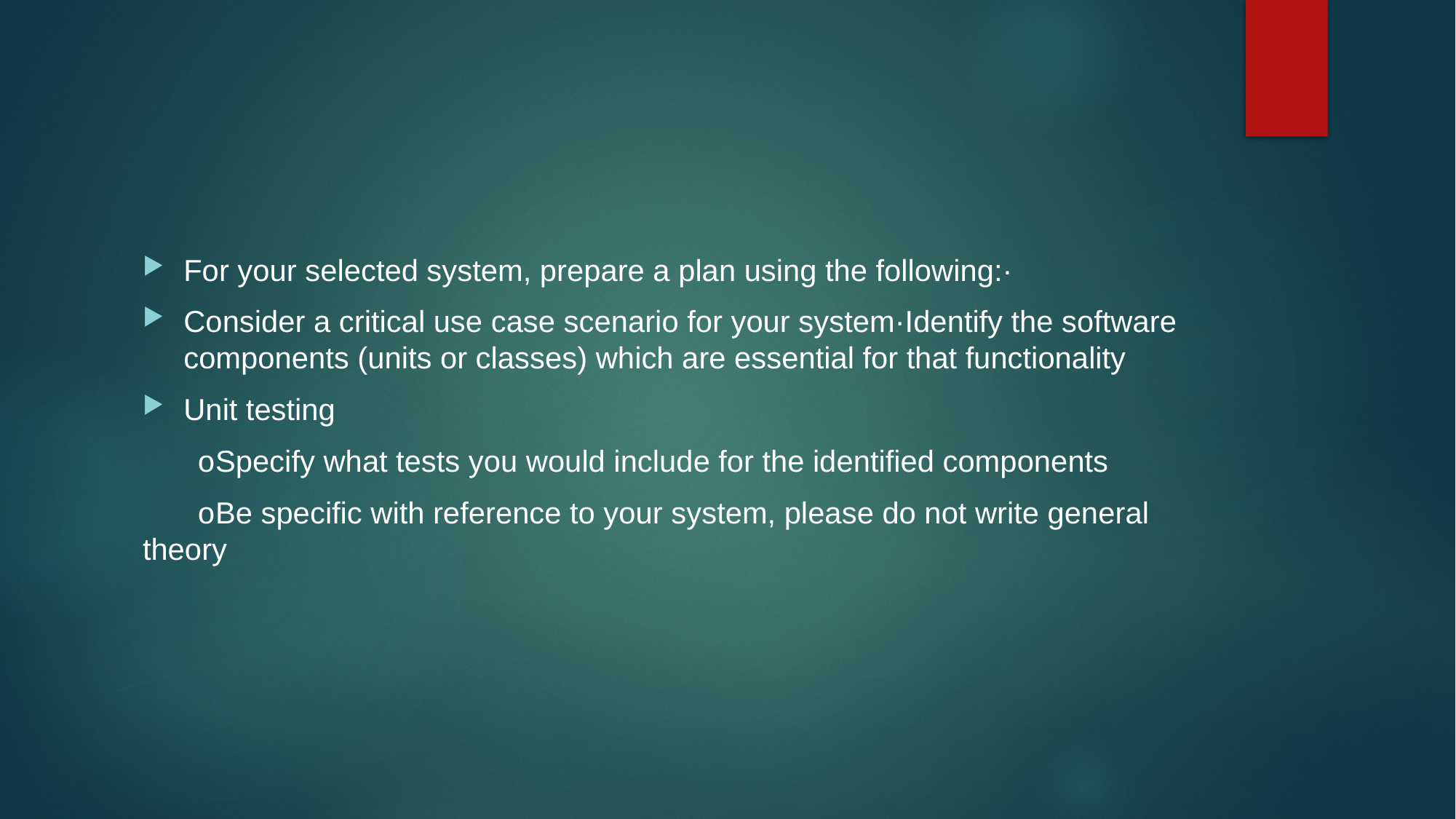

#
For your selected system, prepare a plan using the following:·
Consider a critical use case scenario for your system·Identify the software components (units or classes) which are essential for that functionality
Unit testing
   oSpecify what tests you would include for the identified components
   oBe specific with reference to your system, please do not write general theory